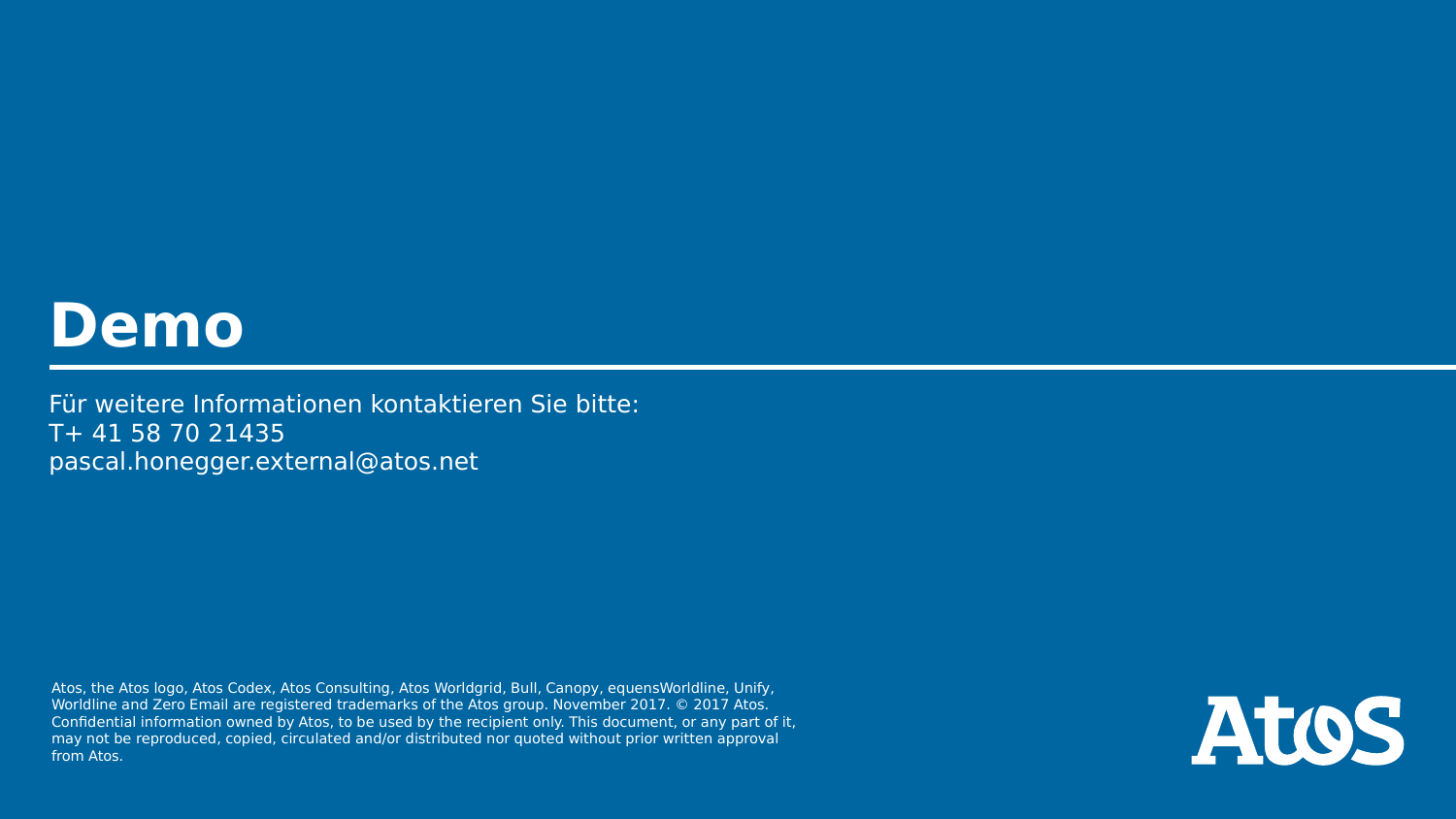

# Demo Für weitere Informationen kontaktieren Sie bitte: T+ 41 58 70 21435 pascal.honegger.external@atos.net